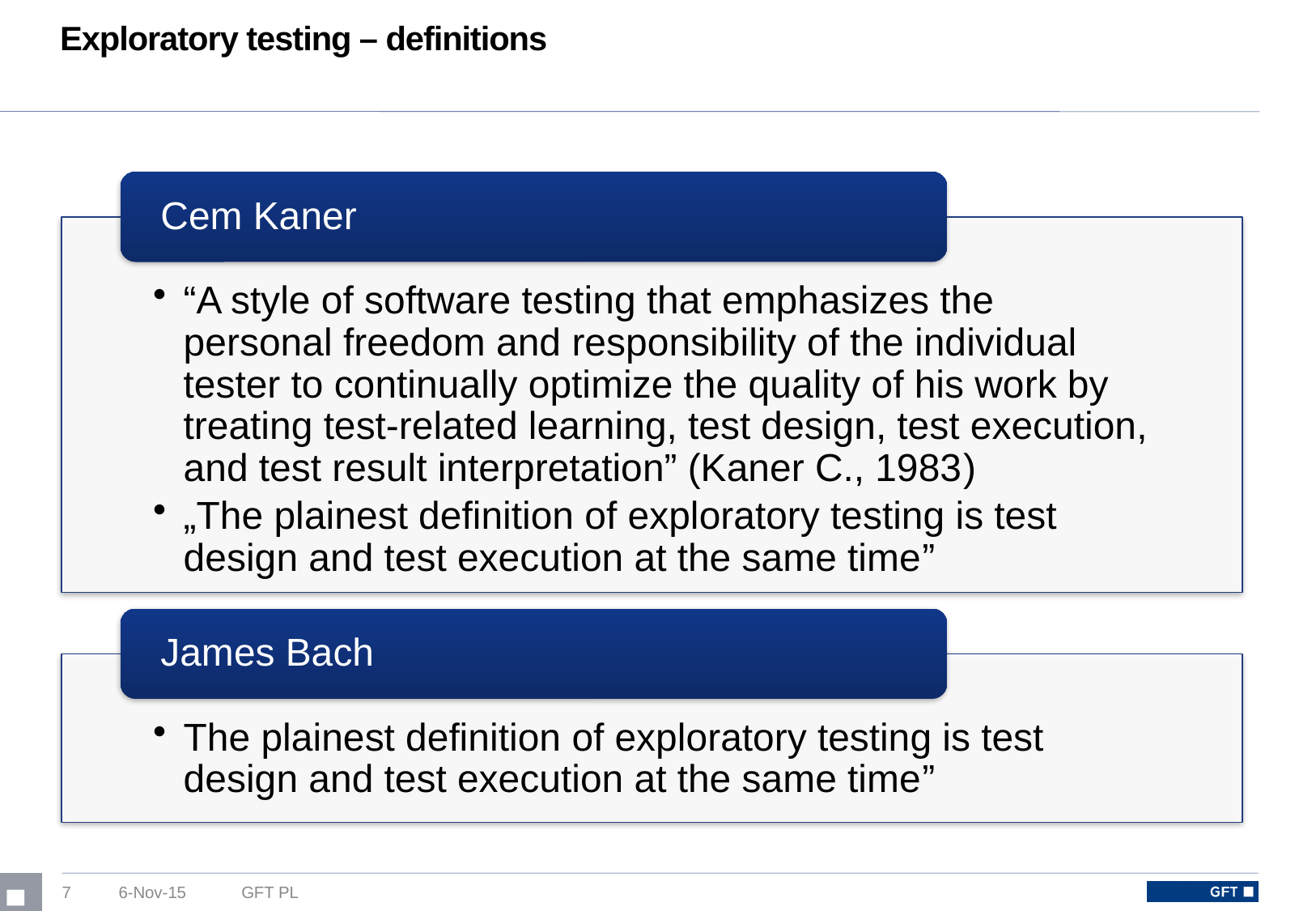

# Exploratory testing – definitions
“A style of software testing that emphasizes the personal freedom and responsibility of the individual tester to continually optimize the quality of his work by treating test-related learning, test design, test execution, and test result interpretation” (Kaner C., 1983)
„The plainest definition of exploratory testing is test design and test execution at the same time”
Cem Kaner
The plainest definition of exploratory testing is test design and test execution at the same time”
James Bach